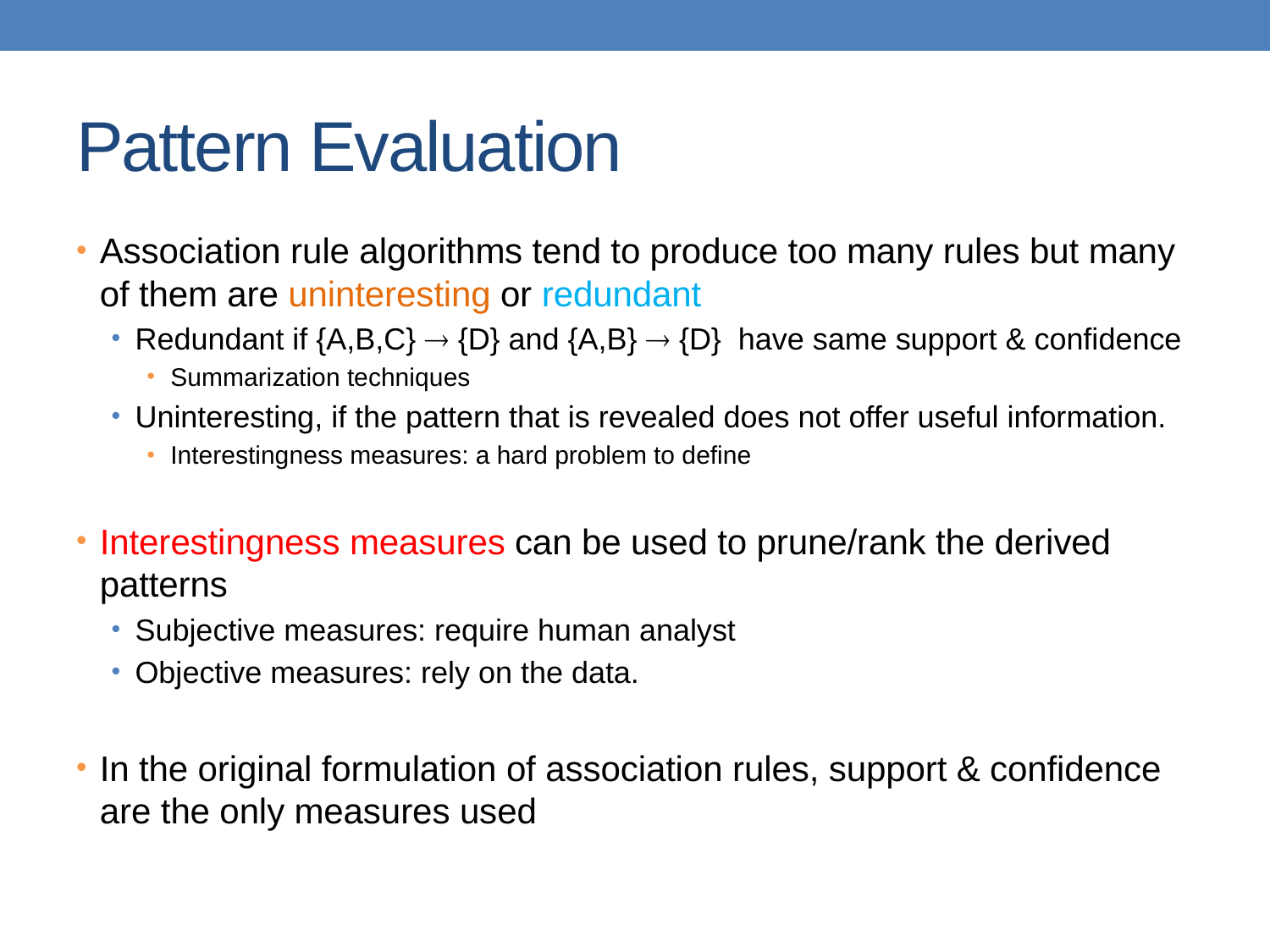

# Pattern Evaluation
Association rule algorithms tend to produce too many rules but many of them are uninteresting or redundant
Redundant if {A,B,C} → {D} and {A,B} → {D}  have same support & confidence
Summarization techniques
Uninteresting, if the pattern that is revealed does not offer useful information.
Interestingness measures: a hard problem to define

Interestingness measures can be used to prune/rank the derived patterns
Subjective measures: require human analyst
Objective measures: rely on the data.

In the original formulation of association rules, support & confidence are the only measures used